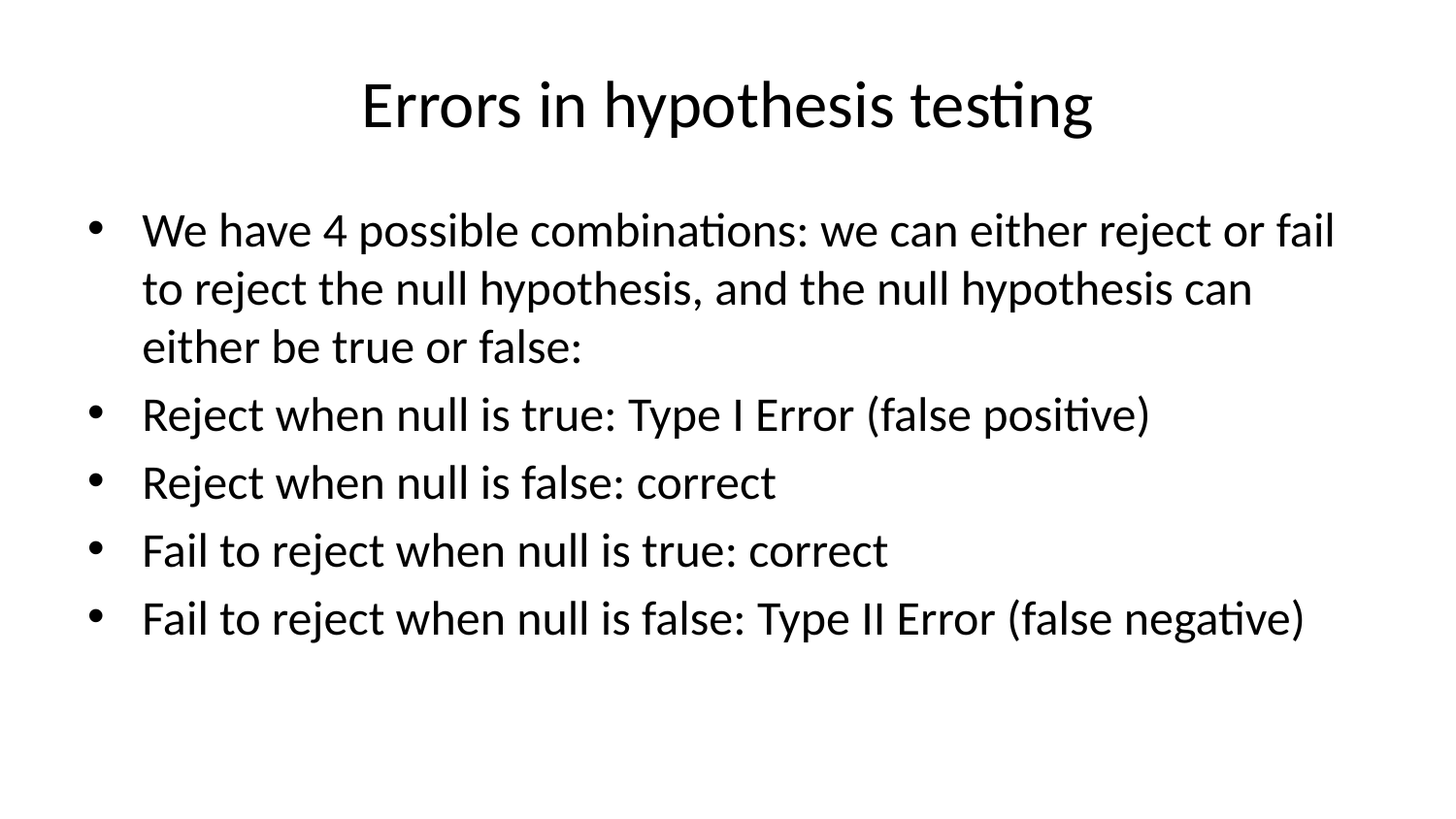

# Errors in hypothesis testing
We have 4 possible combinations: we can either reject or fail to reject the null hypothesis, and the null hypothesis can either be true or false:
Reject when null is true: Type I Error (false positive)
Reject when null is false: correct
Fail to reject when null is true: correct
Fail to reject when null is false: Type II Error (false negative)